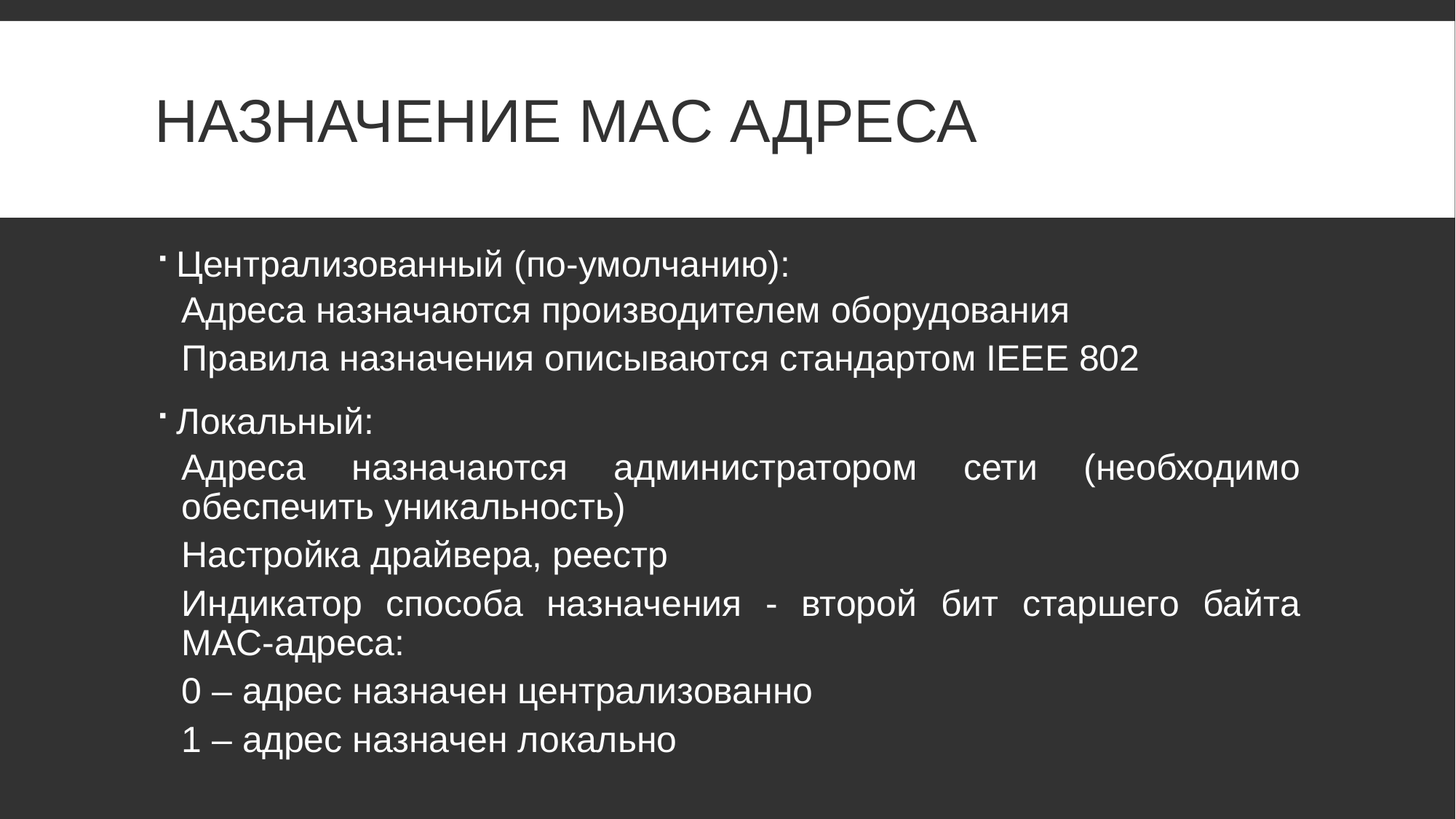

# Назначение MAC адреса
Централизованный (по-умолчанию):
Адреса назначаются производителем оборудования
Правила назначения описываются стандартом IEEE 802
Локальный:
Адреса назначаются администратором сети (необходимо обеспечить уникальность)
Настройка драйвера, реестр
Индикатор способа назначения - второй бит старшего байта MAC-адреса:
0 – адрес назначен централизованно
1 – адрес назначен локально